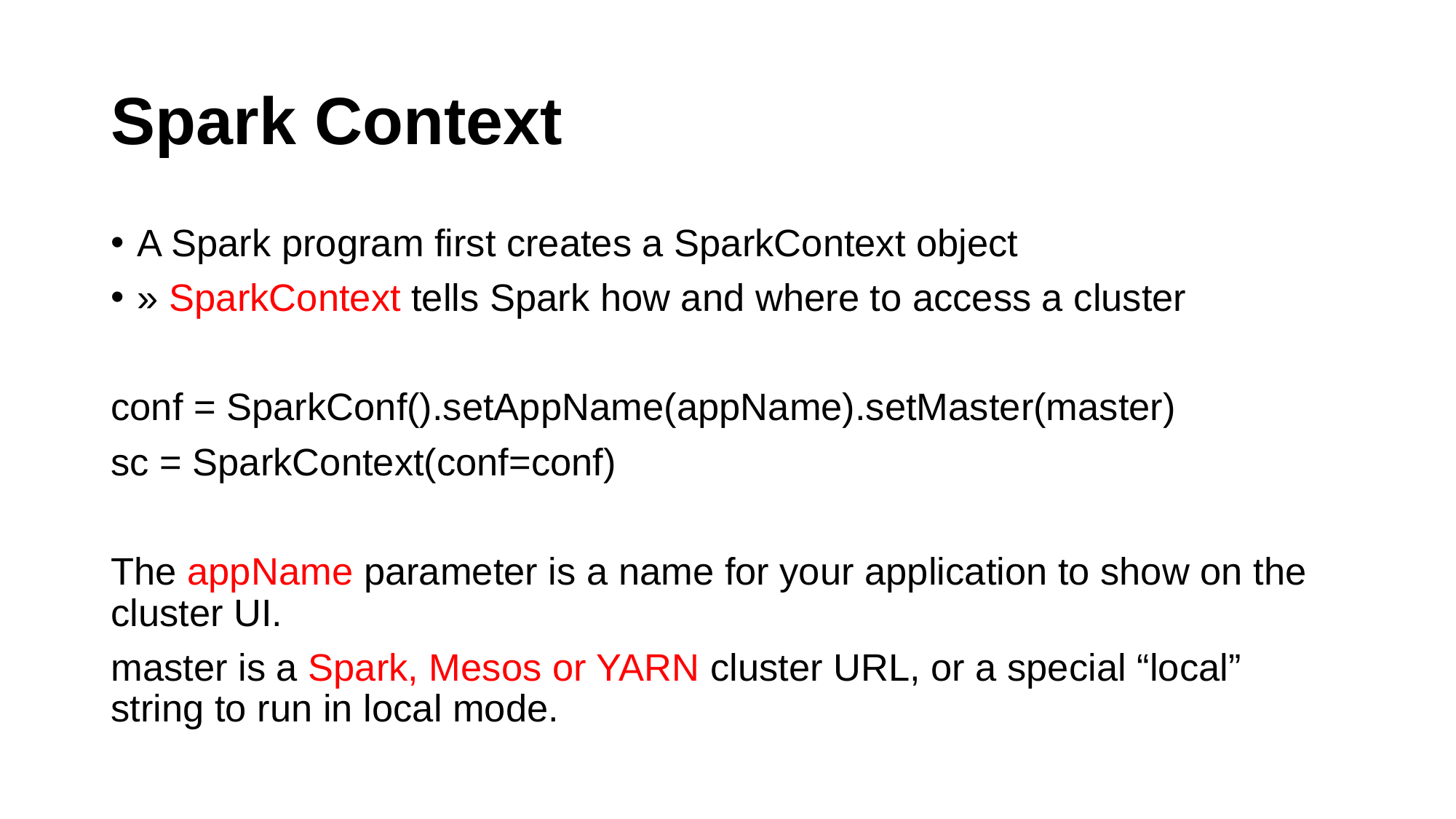

# Spark Context
A Spark program first creates a SparkContext object
» SparkContext tells Spark how and where to access a cluster

conf = SparkConf().setAppName(appName).setMaster(master)
sc = SparkContext(conf=conf)

The appName parameter is a name for your application to show on the cluster UI.
master is a Spark, Mesos or YARN cluster URL, or a special “local” string to run in local mode.